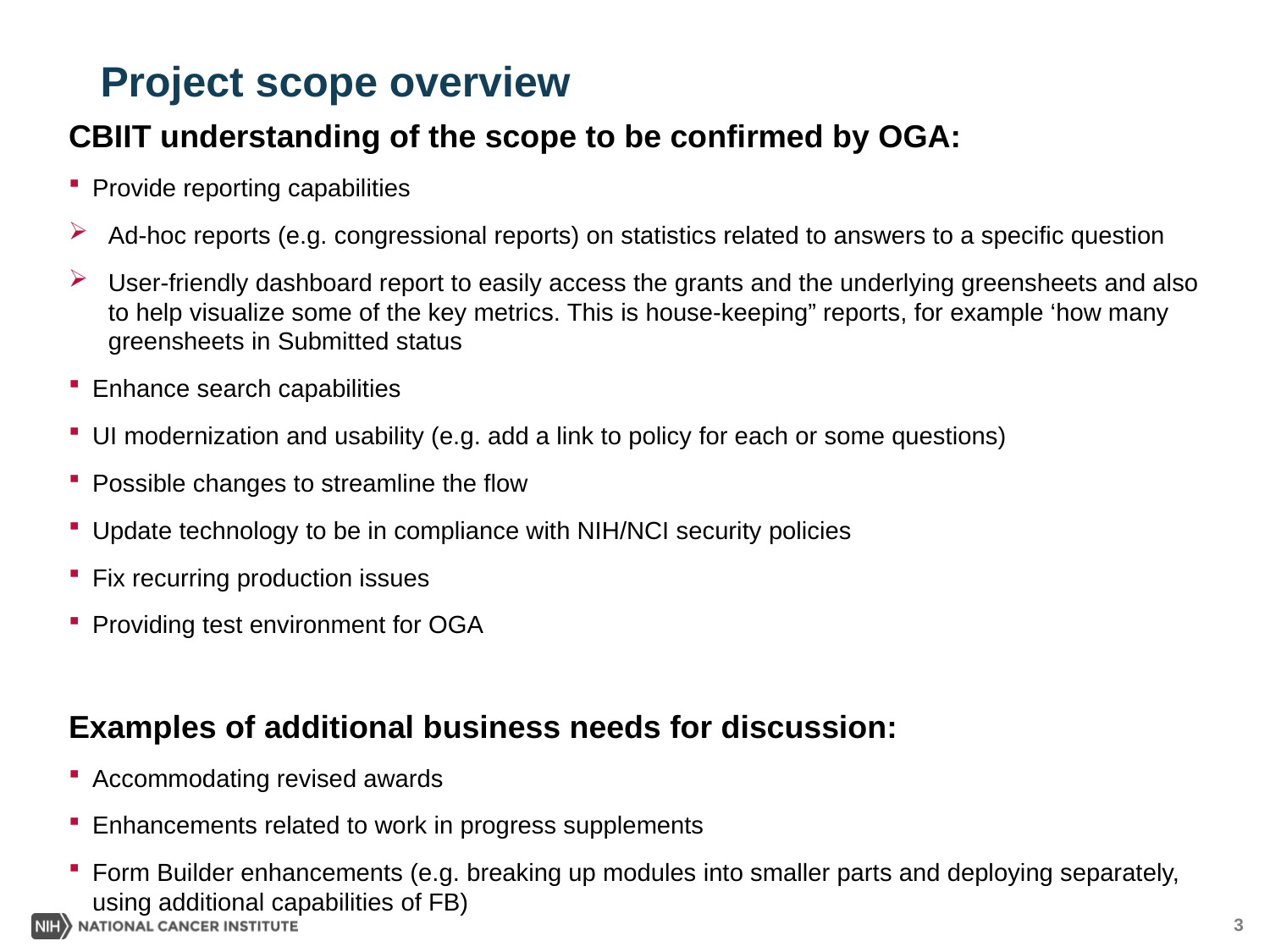

# Project scope overview
CBIIT understanding of the scope to be confirmed by OGA:
Provide reporting capabilities
Ad-hoc reports (e.g. congressional reports) on statistics related to answers to a specific question
User-friendly dashboard report to easily access the grants and the underlying greensheets and also to help visualize some of the key metrics. This is house-keeping” reports, for example ‘how many greensheets in Submitted status
Enhance search capabilities
UI modernization and usability (e.g. add a link to policy for each or some questions)
Possible changes to streamline the flow
Update technology to be in compliance with NIH/NCI security policies
Fix recurring production issues
Providing test environment for OGA

Examples of additional business needs for discussion:
Accommodating revised awards
Enhancements related to work in progress supplements
Form Builder enhancements (e.g. breaking up modules into smaller parts and deploying separately, using additional capabilities of FB)